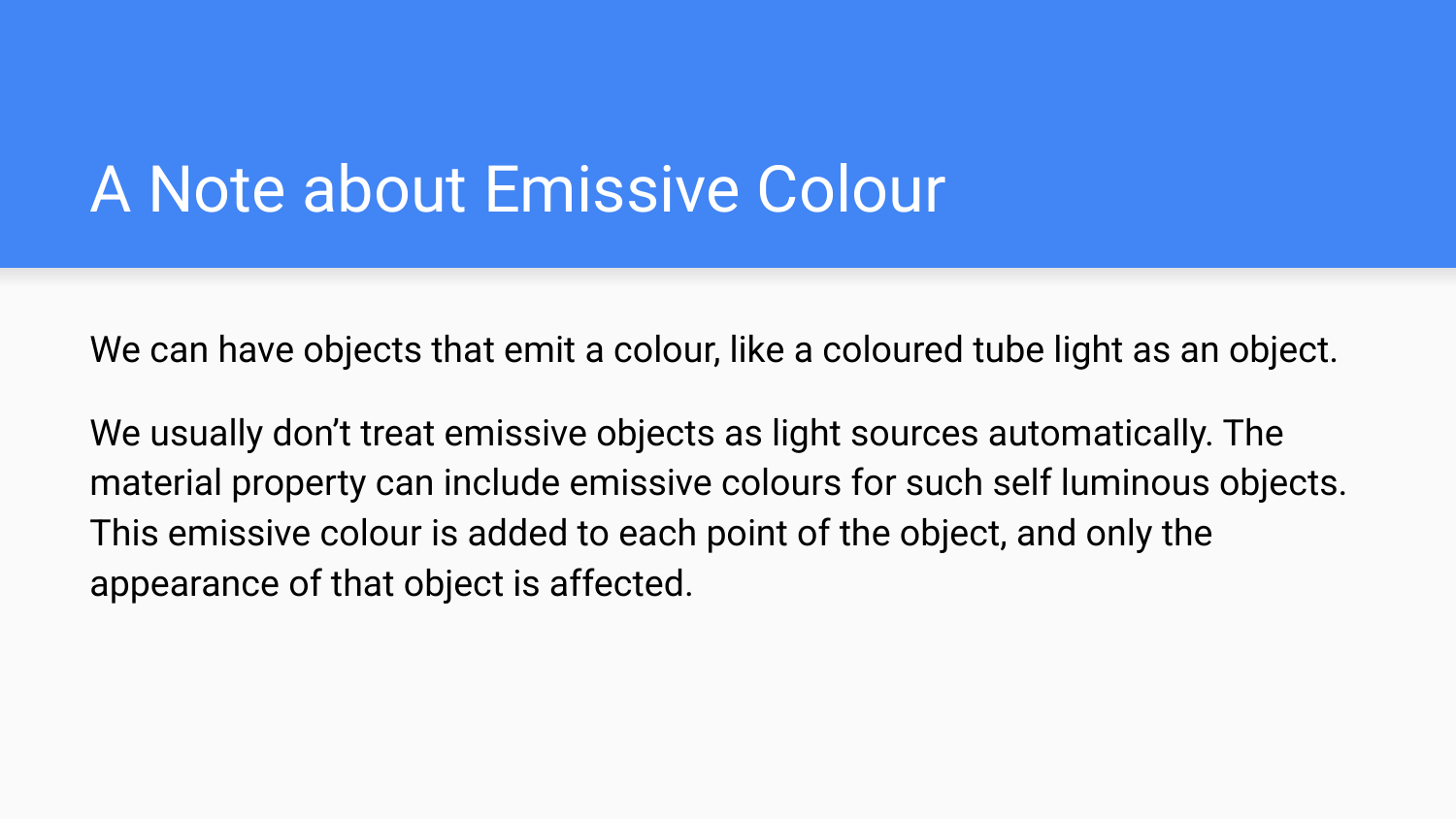

# A Note about Emissive Colour
We can have objects that emit a colour, like a coloured tube light as an object.
We usually don’t treat emissive objects as light sources automatically. The material property can include emissive colours for such self luminous objects. This emissive colour is added to each point of the object, and only the appearance of that object is affected.